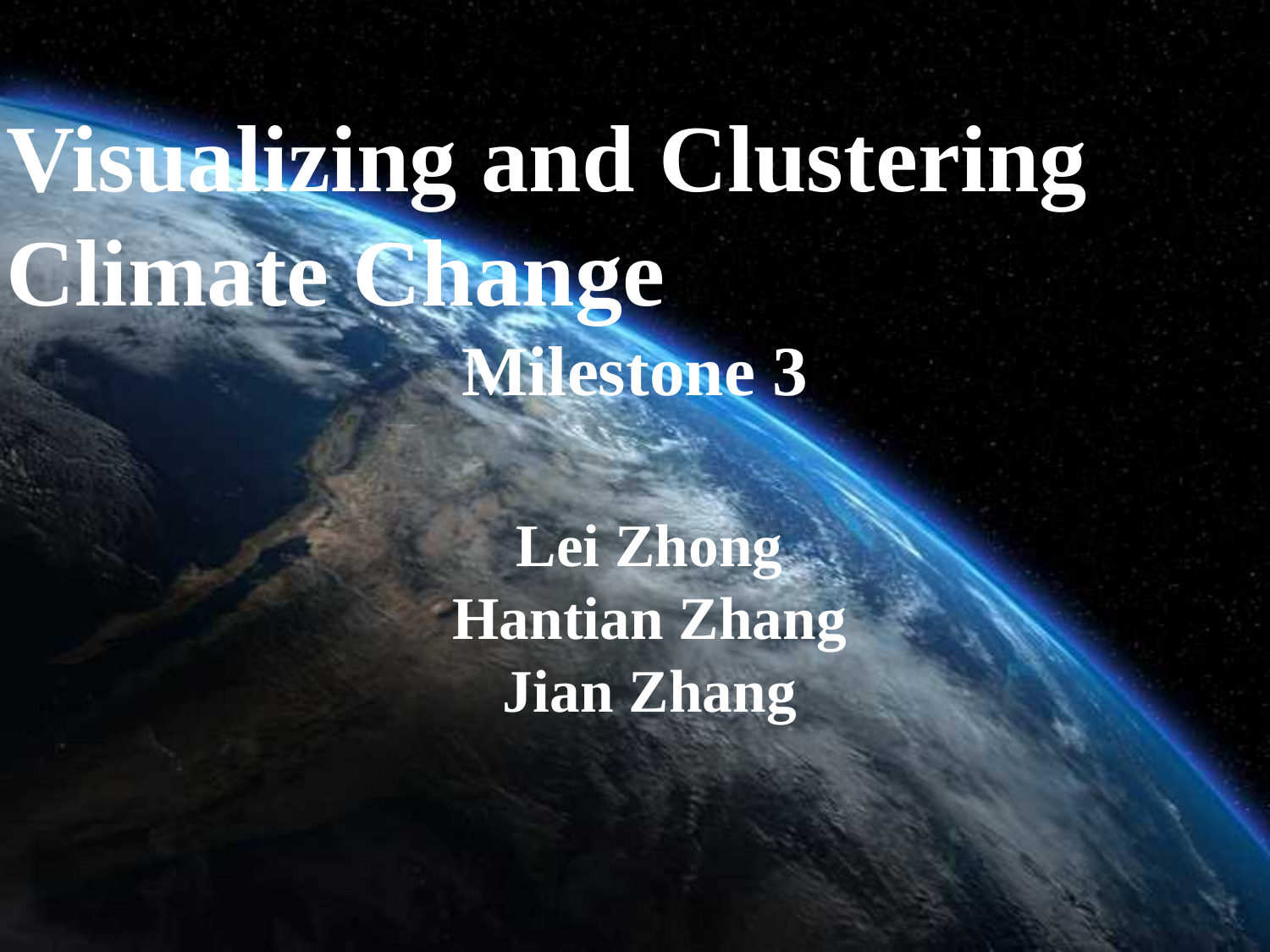

Visualizing and Clustering Climate Change
Milestone 3
Lei Zhong
Hantian Zhang
Jian Zhang